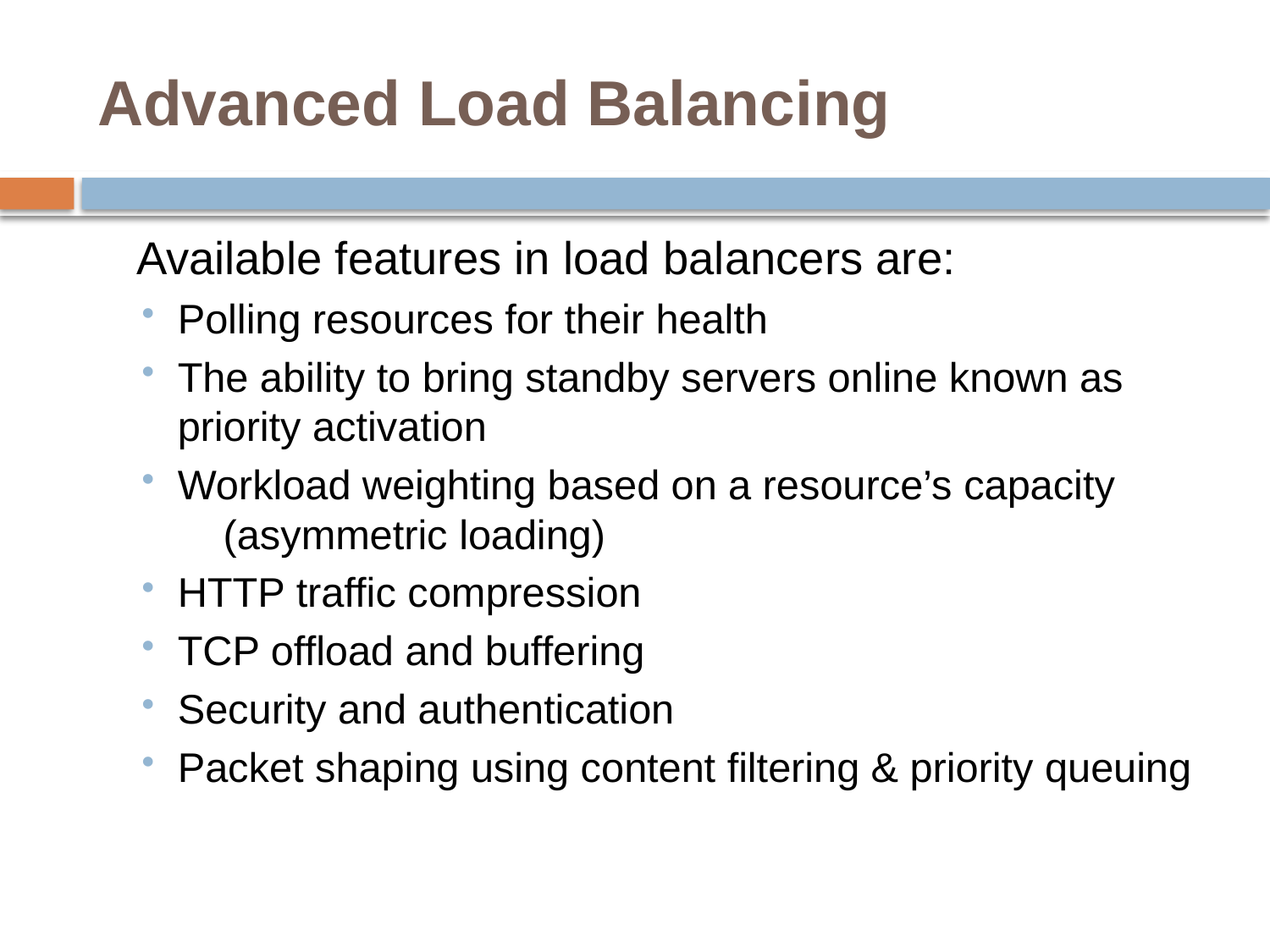

# Advanced Load Balancing
   Available features in load balancers are:
Polling resources for their health
The ability to bring standby servers online known as priority activation
Workload weighting based on a resource’s capacity            (asymmetric loading)
HTTP traffic compression
TCP offload and buffering
Security and authentication
Packet shaping using content filtering & priority queuing